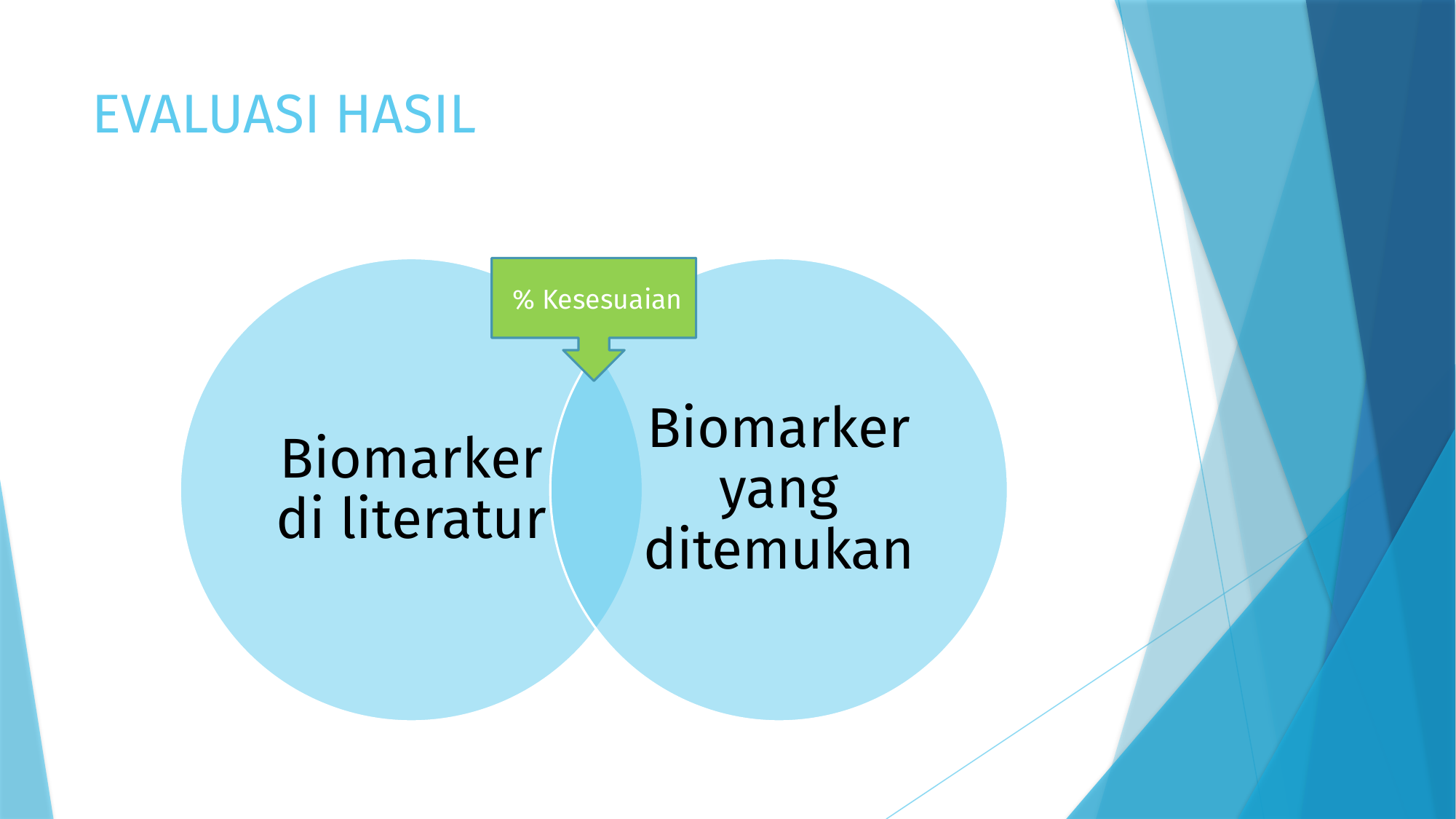

# EVALUASI HASIL
Biomarker di literatur
Biomarker yang ditemukan
 % Kesesuaian